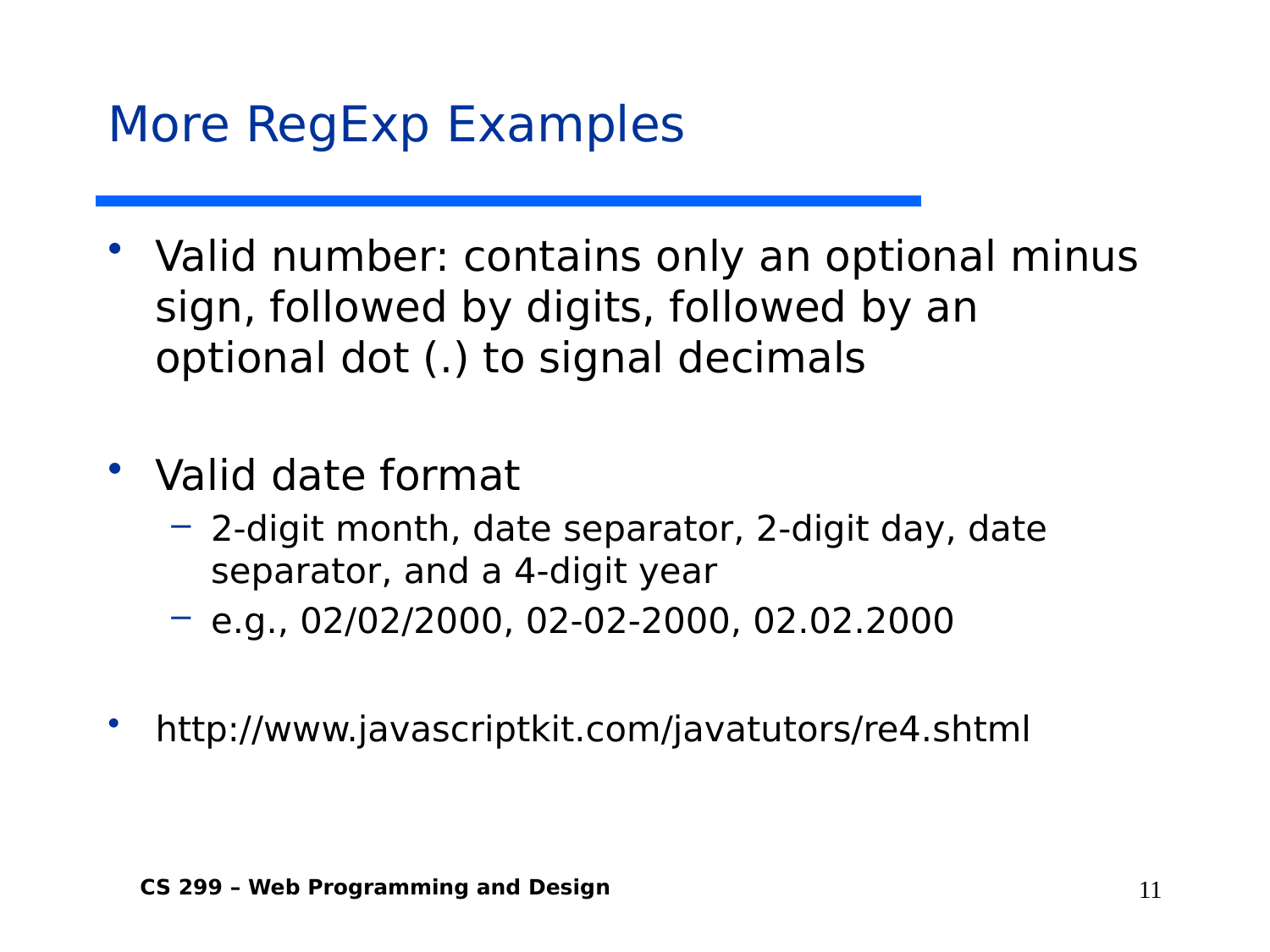

# More RegExp Examples
Valid number: contains only an optional minus sign, followed by digits, followed by an optional dot (.) to signal decimals

Valid date format
2-digit month, date separator, 2-digit day, date separator, and a 4-digit year
e.g., 02/02/2000, 02-02-2000, 02.02.2000

http://www.javascriptkit.com/javatutors/re4.shtml
11